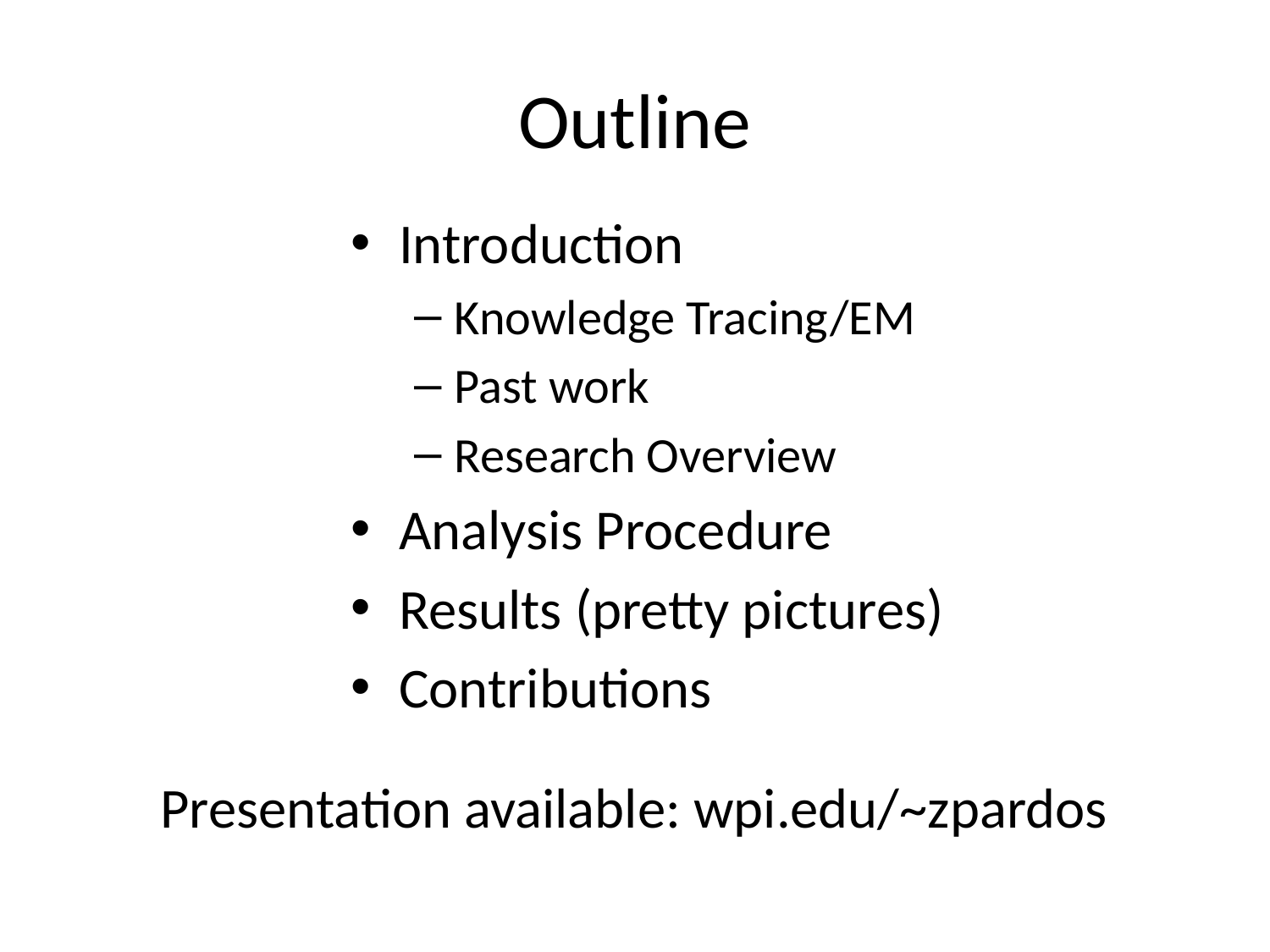

# Outline
Introduction
Knowledge Tracing/EM
Past work
Research Overview
Analysis Procedure
Results (pretty pictures)
Contributions

Presentation available: wpi.edu/~zpardos